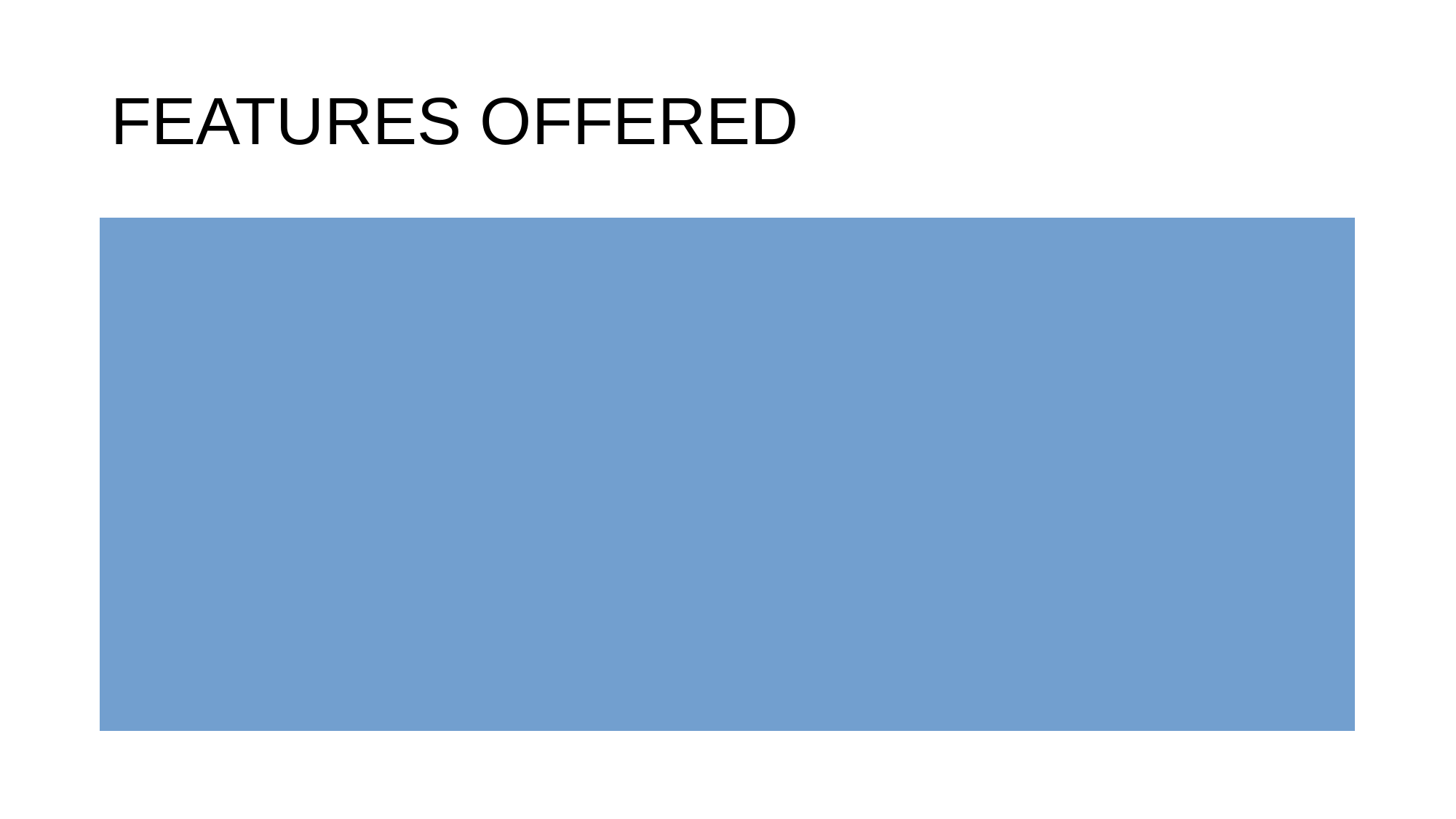

# FEATURES OFFERED
1. Flask Web Interface
Description: Provides a user-friendly web interface for interacting with the data. Users can upload datasets, ask questions, and view visualizations and insights directly from their browser.
2. Data Loading and Preprocessing
Description: Supports loading data from CSV files with automatic encoding detection. Preprocessing steps include handling missing values, data normalization, and outlier removal to prepare the dataset for analysis.
3. Clustering and Classification
Description: Implements clustering algorithms like K-Means and DBSCAN to identify patterns in the data. Supports classification tasks using Logistic Regression and neural networks built with TensorFlow.
4. Regression Analysis
Description: Offers regression analysis using Linear Regression and PyTorch-based neural networks. Provides insights into the relationships between variables in the dataset.
5. Data Visualization
Description: Generates various plots including histograms, bar plots, scatter plots, heatmaps, and pair plots using Matplotlib and Seaborn. Visualizes clusters and correlations to help understand the data.